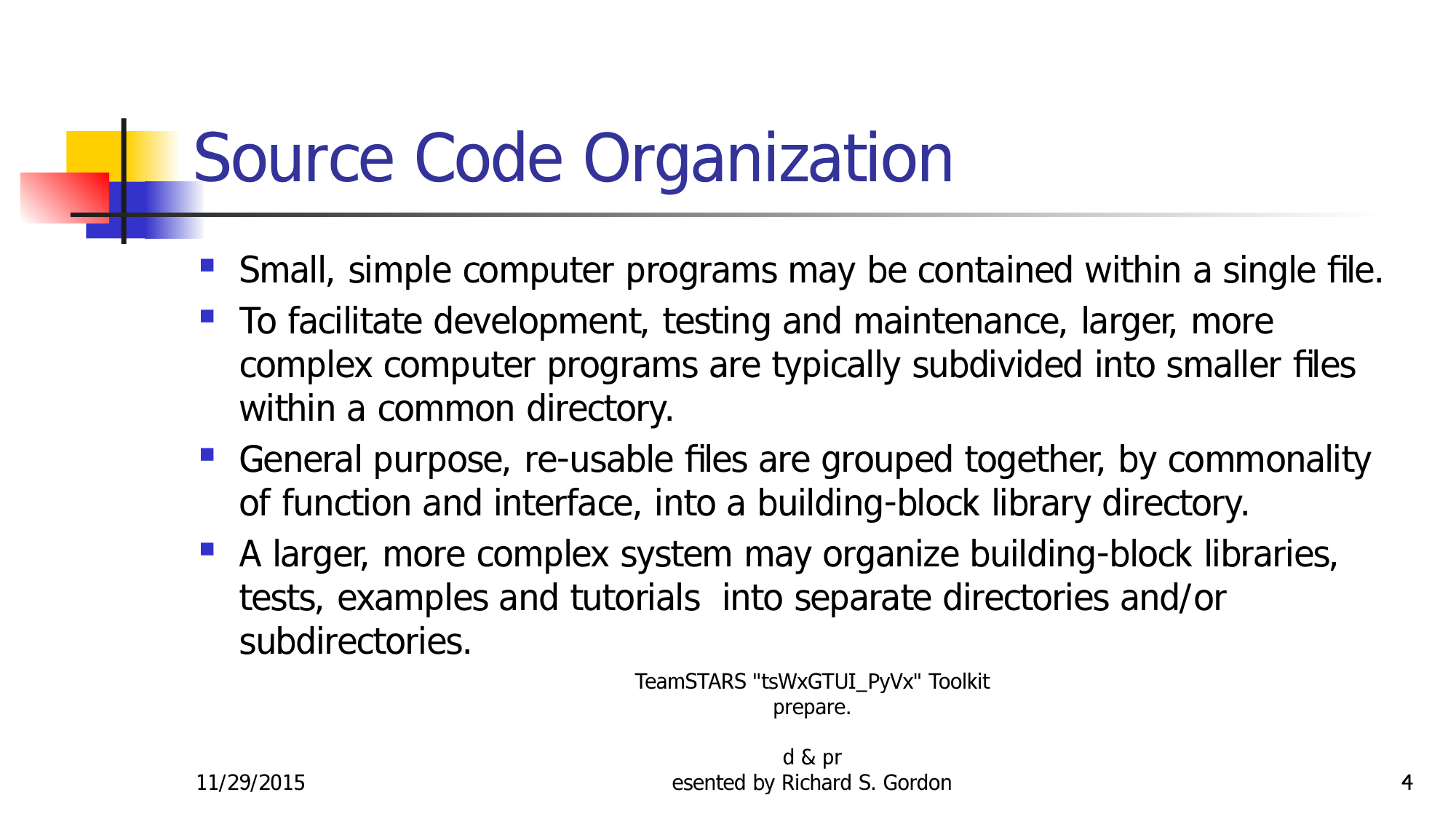

# Source Code Organization
Small, simple computer programs may be contained within a single file.
To facilitate development, testing and maintenance, larger, more complex computer programs are typically subdivided into smaller files within a common directory.
General purpose, re-usable files are grouped together, by commonality of function and interface, into a building-block library directory.
A larger, more complex system may organize building-block libraries, tests, examples and tutorials  into separate directories and/or subdirectories.
11/29/2015
TeamSTARS "tsWxGTUI_PyVx" Toolkit prepare.

d & pr
esented by Richard S. Gordon
4